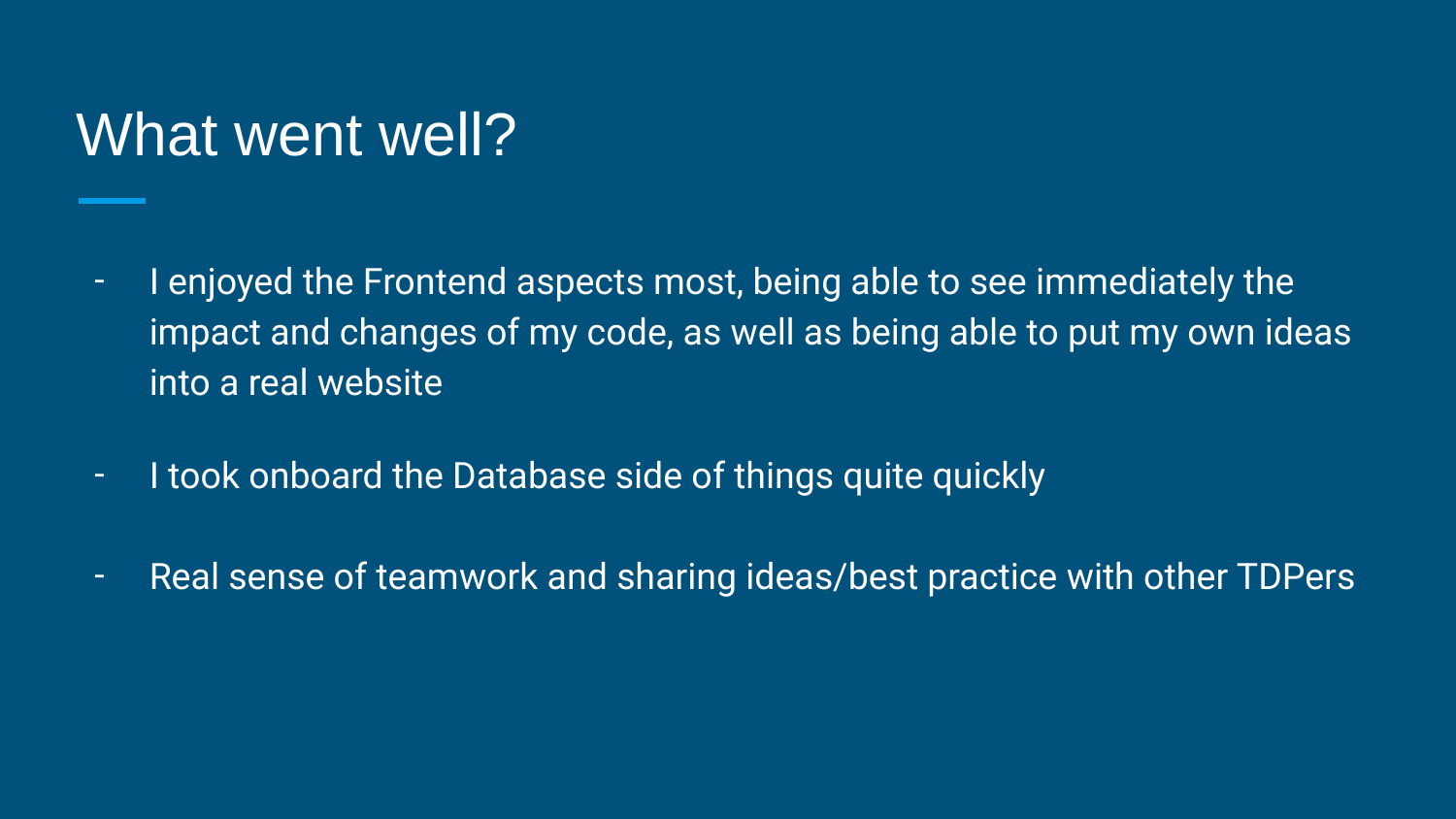

# What went well?
I enjoyed the Frontend aspects most, being able to see immediately the impact and changes of my code, as well as being able to put my own ideas into a real website
I took onboard the Database side of things quite quickly
Real sense of teamwork and sharing ideas/best practice with other TDPers